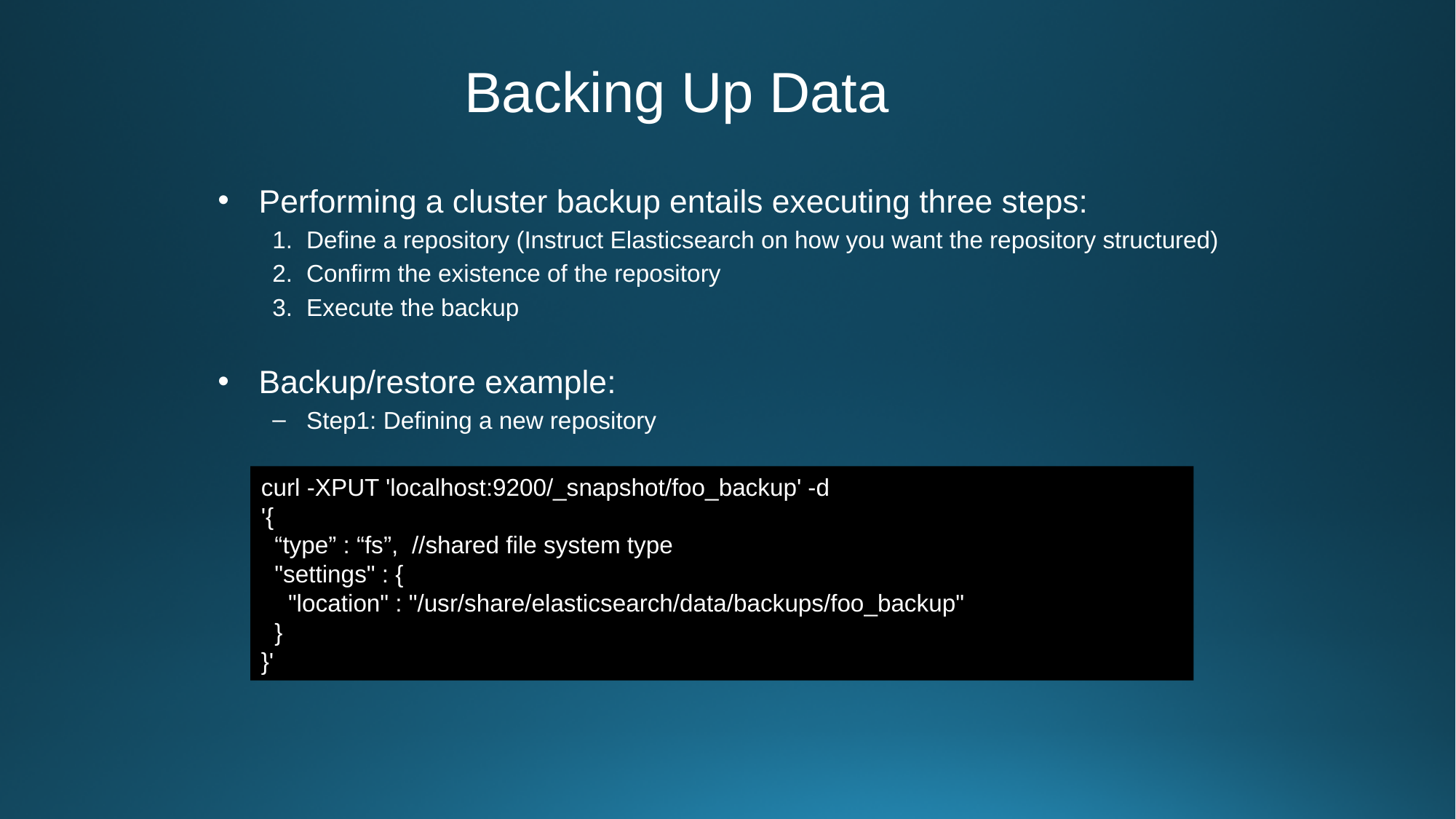

Backing Up Data
Performing a cluster backup entails executing three steps:
Define a repository (Instruct Elasticsearch on how you want the repository structured)
Confirm the existence of the repository
Execute the backup

Backup/restore example:
Step1: Defining a new repository
curl -XPUT 'localhost:9200/_snapshot/foo_backup' -d
'{
  “type” : “fs”,  //shared file system type
  "settings" : {
    "location" : "/usr/share/elasticsearch/data/backups/foo_backup"
  }
}'